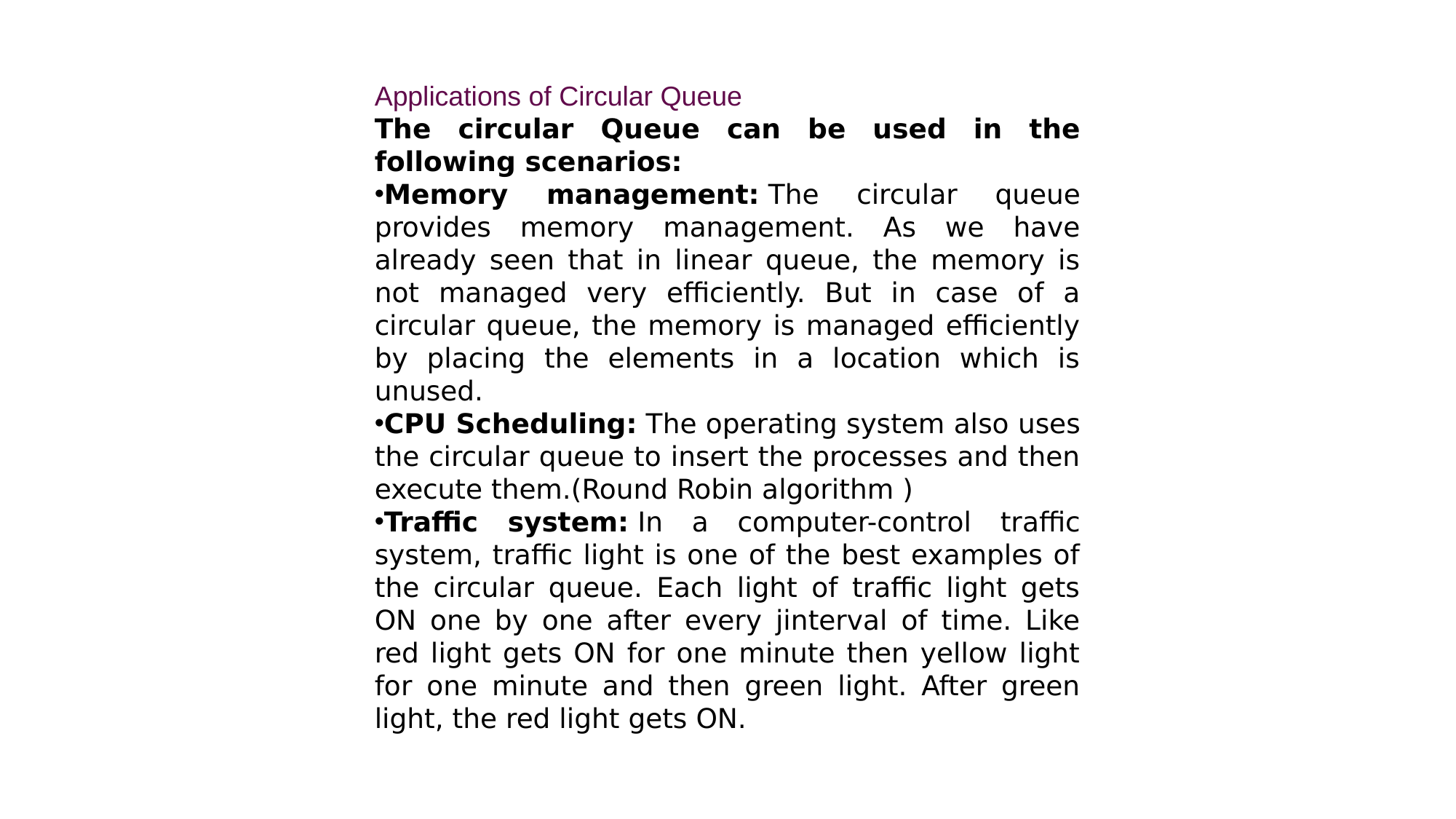

Applications of Circular Queue
The circular Queue can be used in the following scenarios:
Memory management: The circular queue provides memory management. As we have already seen that in linear queue, the memory is not managed very efficiently. But in case of a circular queue, the memory is managed efficiently by placing the elements in a location which is unused.
CPU Scheduling: The operating system also uses the circular queue to insert the processes and then execute them.(Round Robin algorithm )
Traffic system: In a computer-control traffic system, traffic light is one of the best examples of the circular queue. Each light of traffic light gets ON one by one after every jinterval of time. Like red light gets ON for one minute then yellow light for one minute and then green light. After green light, the red light gets ON.